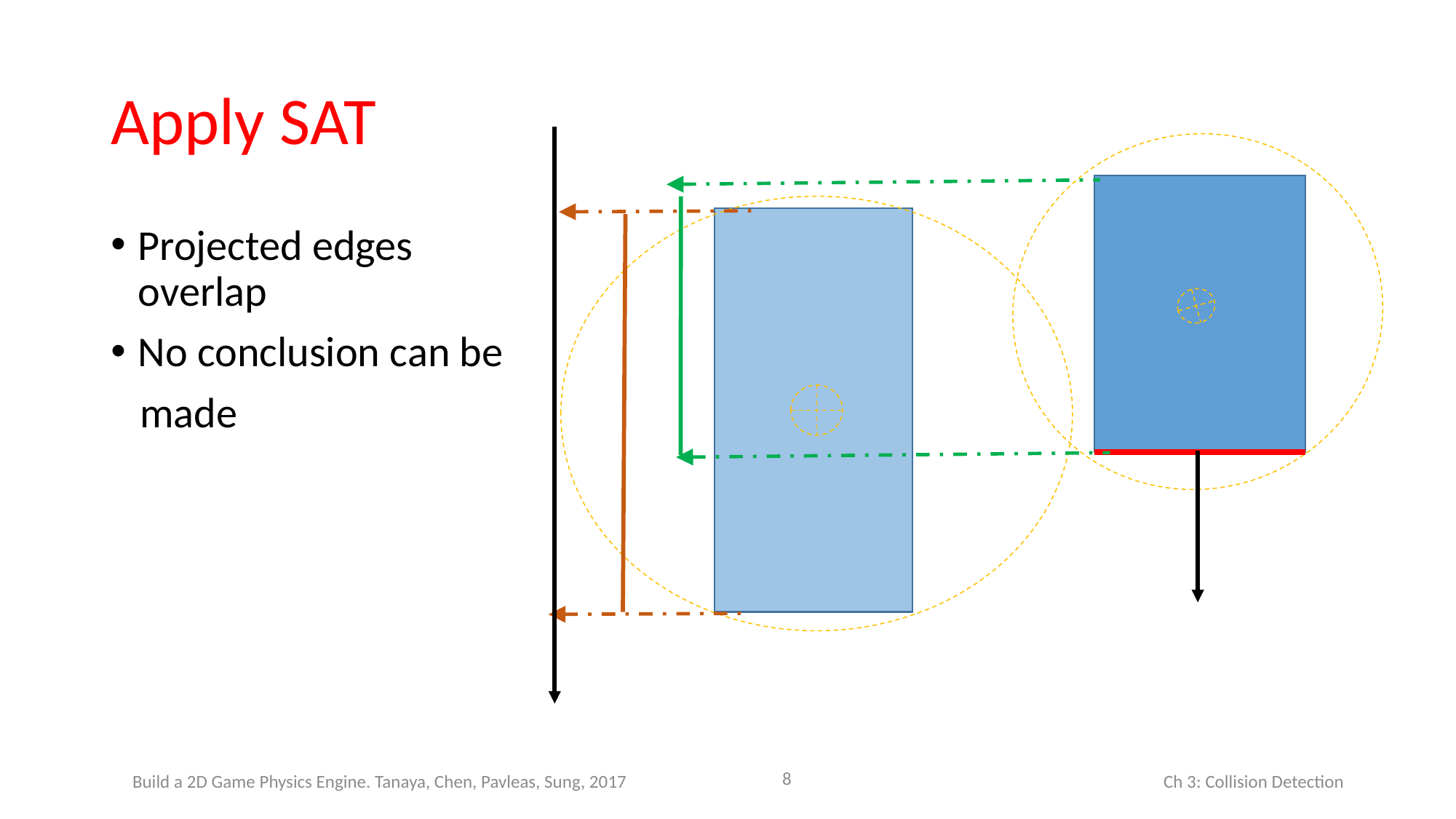

# Apply SAT

Projected edges
overlap
No conclusion can be
   made